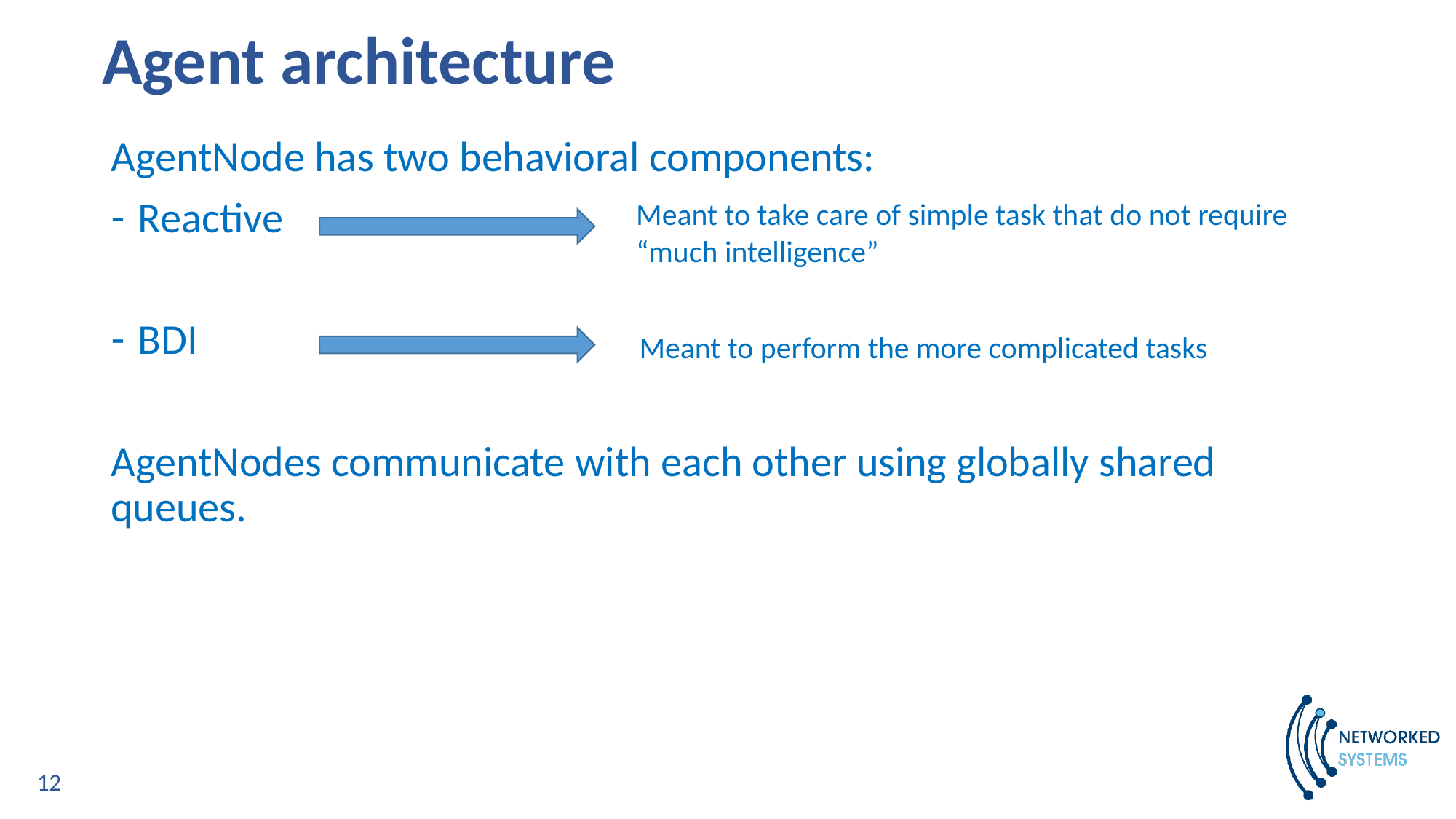

# Agent architecture
AgentNode has two behavioral components:
Reactive

BDI

AgentNodes communicate with each other using globally shared queues.
Meant to take care of simple task that do not require
“much intelligence”

Meant to perform the more complicated tasks